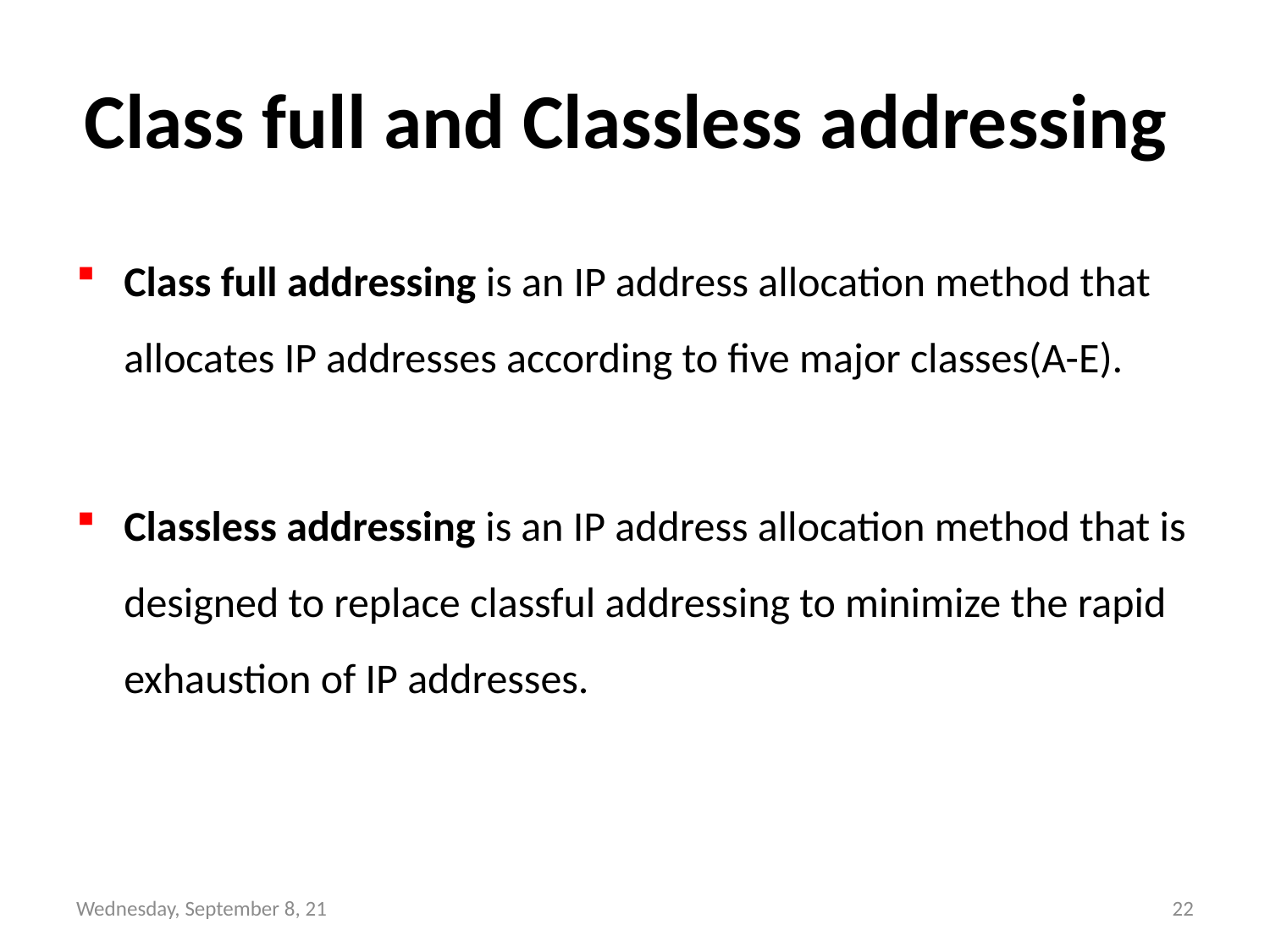

# Class full and Classless addressing
Class full addressing is an IP address allocation method that allocates IP addresses according to five major classes(A-E).

Classless addressing is an IP address allocation method that is designed to replace classful addressing to minimize the rapid exhaustion of IP addresses.

Wednesday, September 8, 21
22